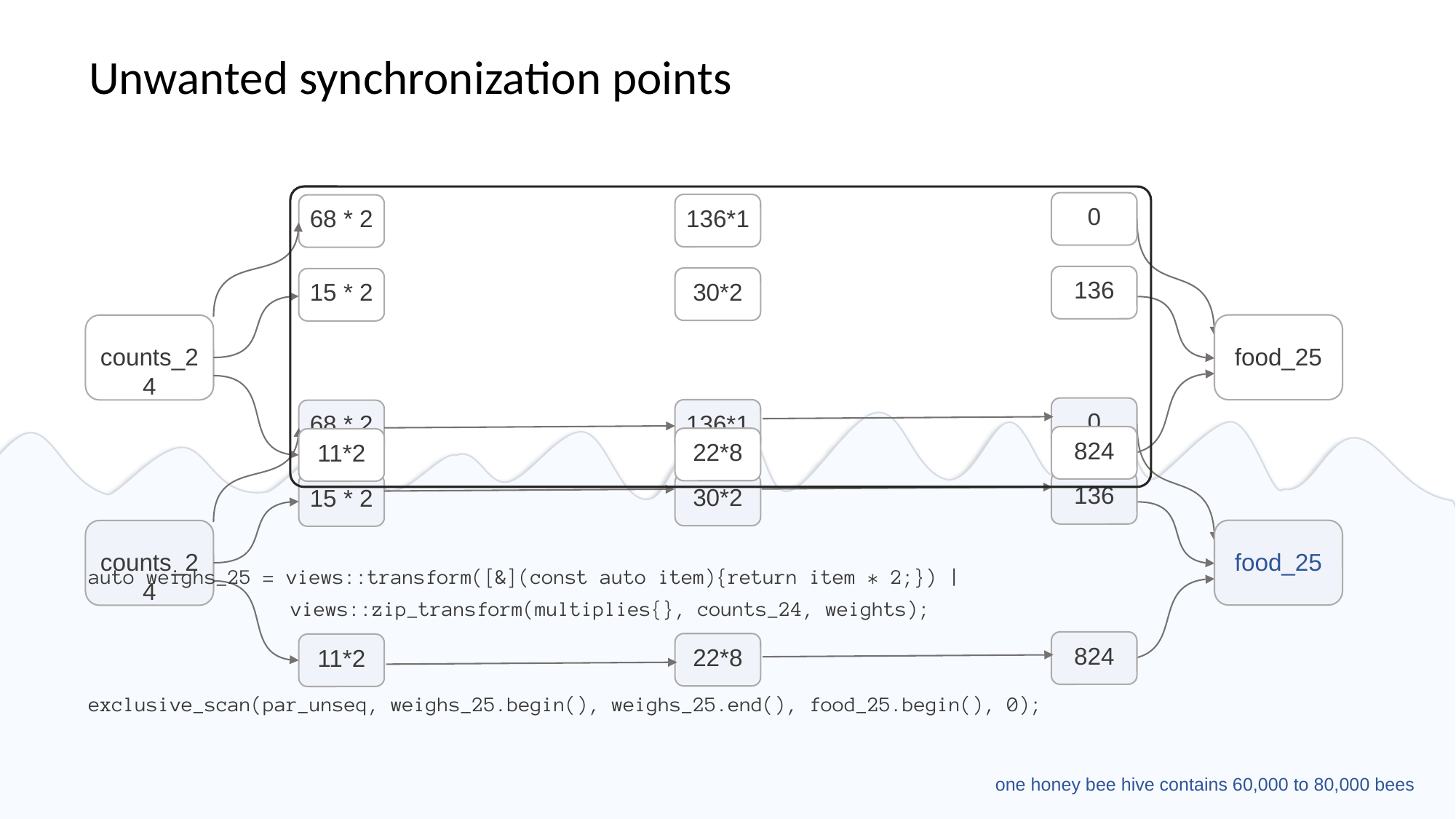

# Unwanted synchronization points

0
136*1
68 * 2

136
30*2
15 * 2

food_25
counts_24

824
22*8
11*2

0
136*1
68 * 2

136
30*2
15 * 2

food_25
counts_24

824
22*8
11*2

auto weighs_25 = views::transform([&](const auto item){return item * 2;}) |
	        views::zip_transform(multiplies{}, counts_24, weights);

exclusive_scan(par_unseq, weighs_25.begin(), weighs_25.end(), food_25.begin(), 0);

one honey bee hive contains 60,000 to 80,000 bees